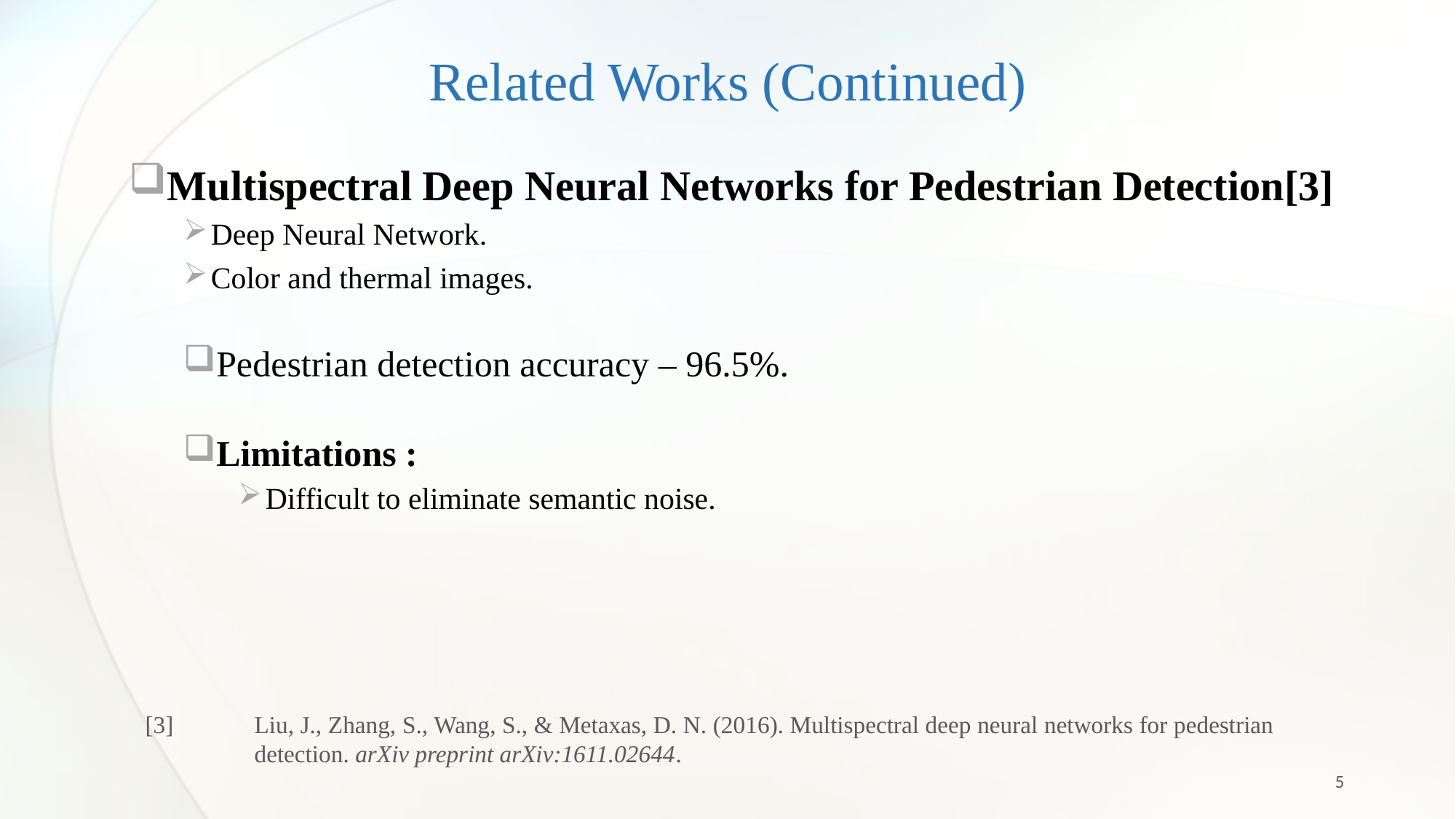

# Related Works (Continued)
Multispectral Deep Neural Networks for Pedestrian Detection[3]
Deep Neural Network.
Color and thermal images.
Pedestrian detection accuracy – 96.5%.
Limitations :
Difficult to eliminate semantic noise.
[3]	Liu, J., Zhang, S., Wang, S., & Metaxas, D. N. (2016). Multispectral deep neural networks for pedestrian 	detection. arXiv preprint arXiv:1611.02644.
5